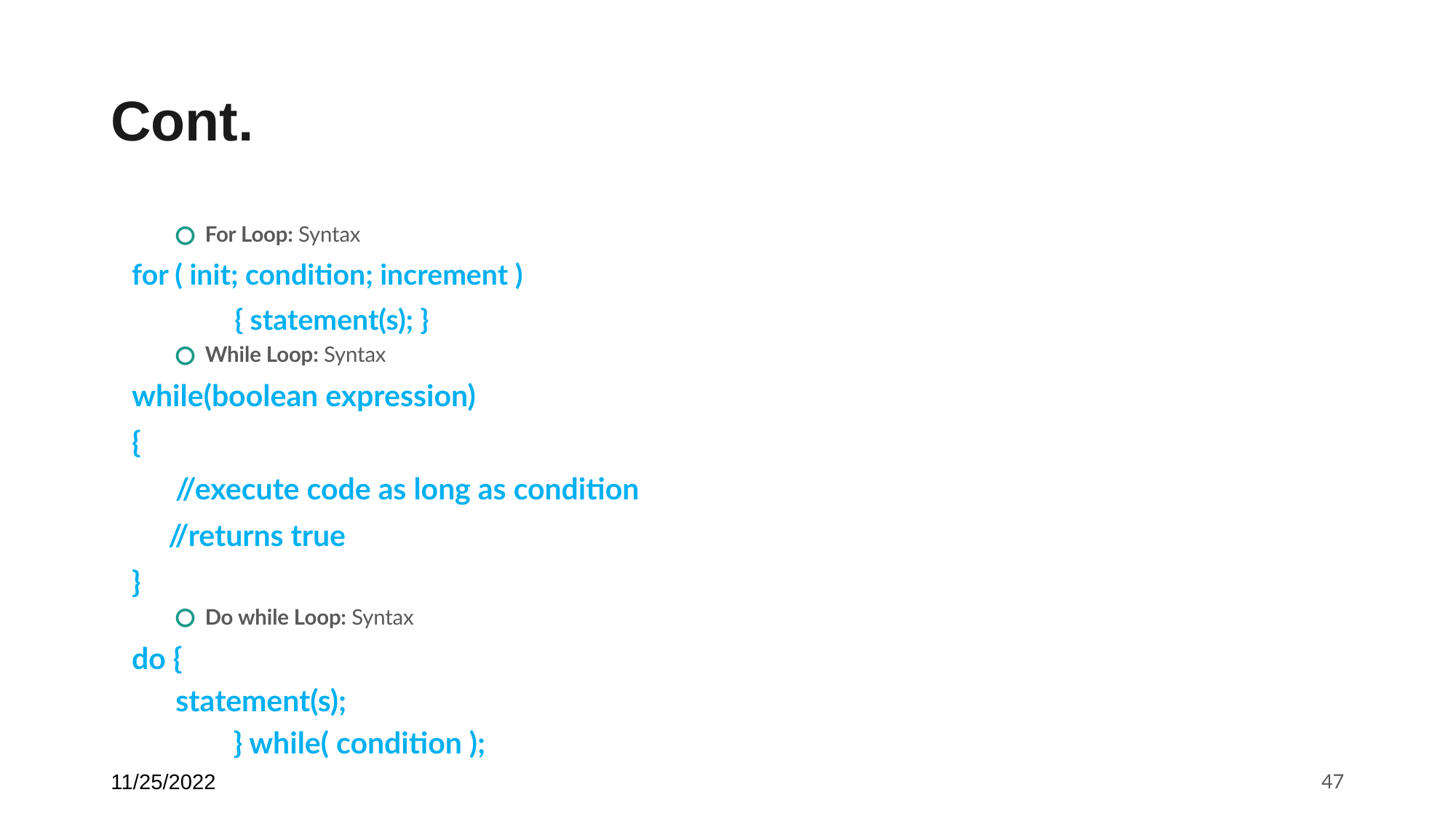

# Cont.
For Loop: Syntax
		for ( init; condition; increment )
       	{ statement(s); }
While Loop: Syntax
		while(boolean expression)
		{
		      //execute code as long as condition
		     //returns true
		}
Do while Loop: Syntax
		do {
		    statement(s);
                   } while( condition );

11/25/2022
47